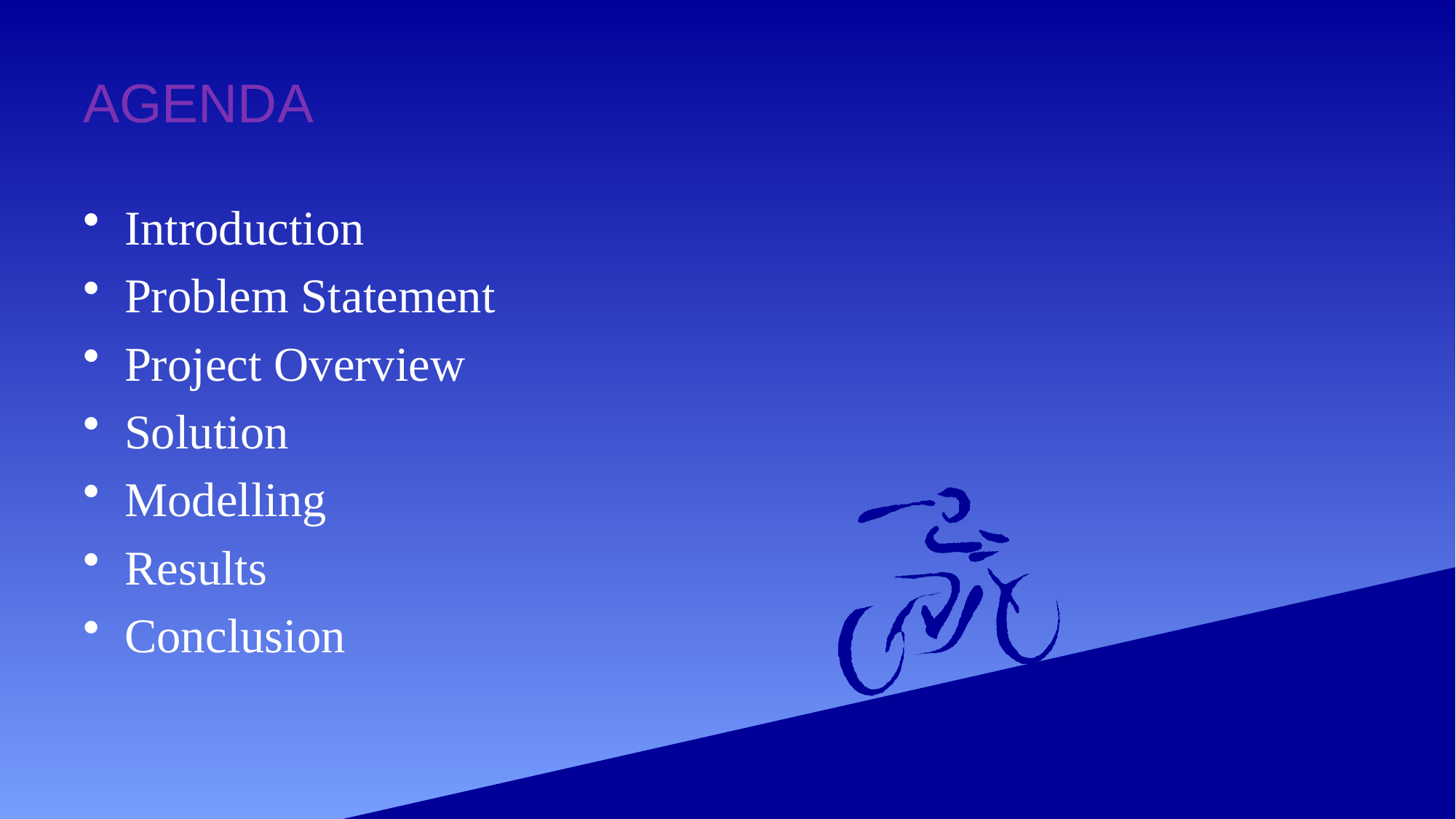

# AGENDA
Introduction
Problem Statement
Project Overview
Solution
Modelling
Results
Conclusion